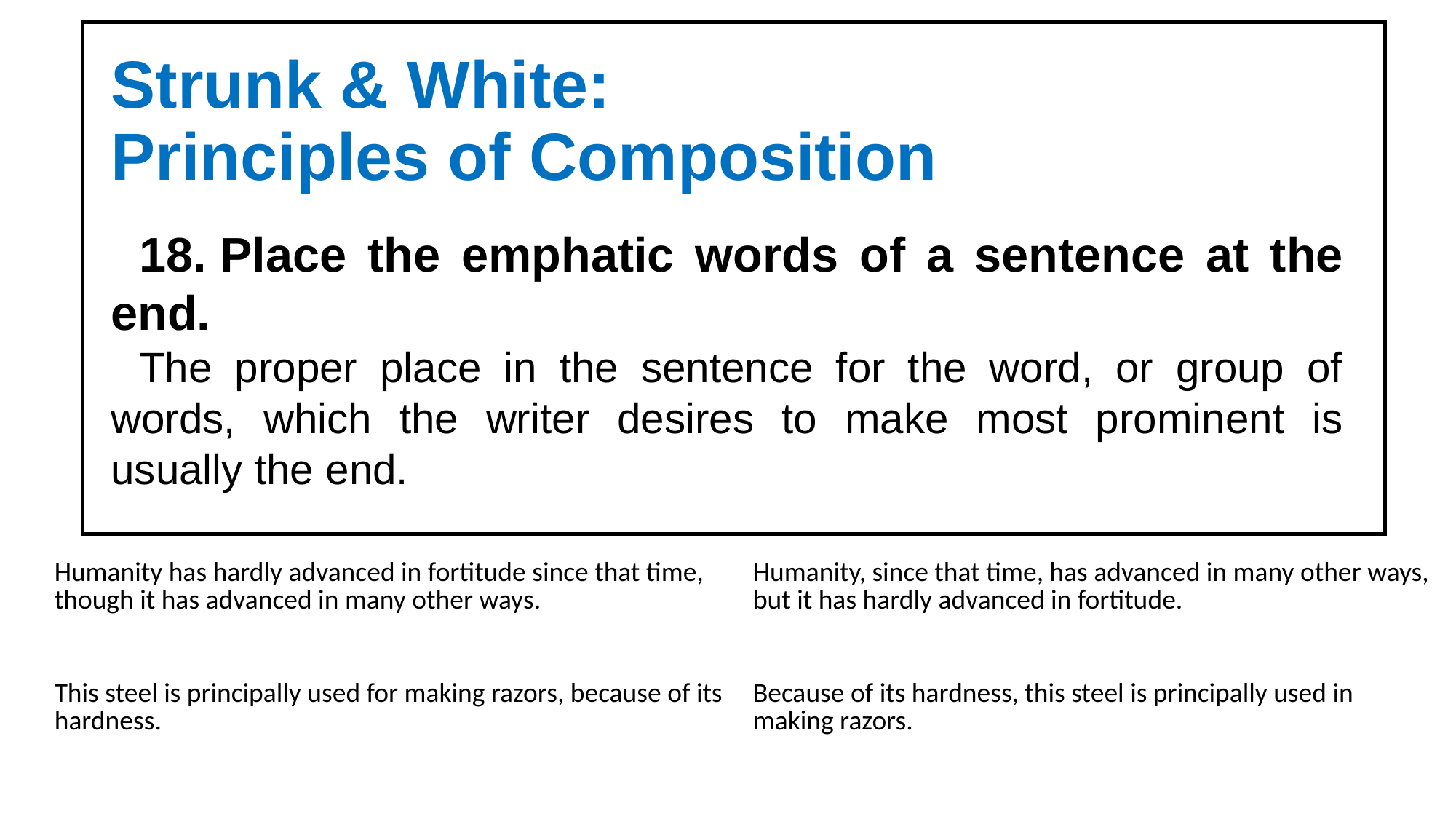

# Strunk & White: Principles of Composition
18. Place the emphatic words of a sentence at the end.
The proper place in the sentence for the word, or group of words, which the writer desires to make most prominent is usually the end.

| Humanity has hardly advanced in fortitude since that time, though it has advanced in many other ways. | Humanity, since that time, has advanced in many other ways, but it has hardly advanced in fortitude. |
| --- | --- |
| This steel is principally used for making razors, because of its hardness. | Because of its hardness, this steel is principally used in making razors. |